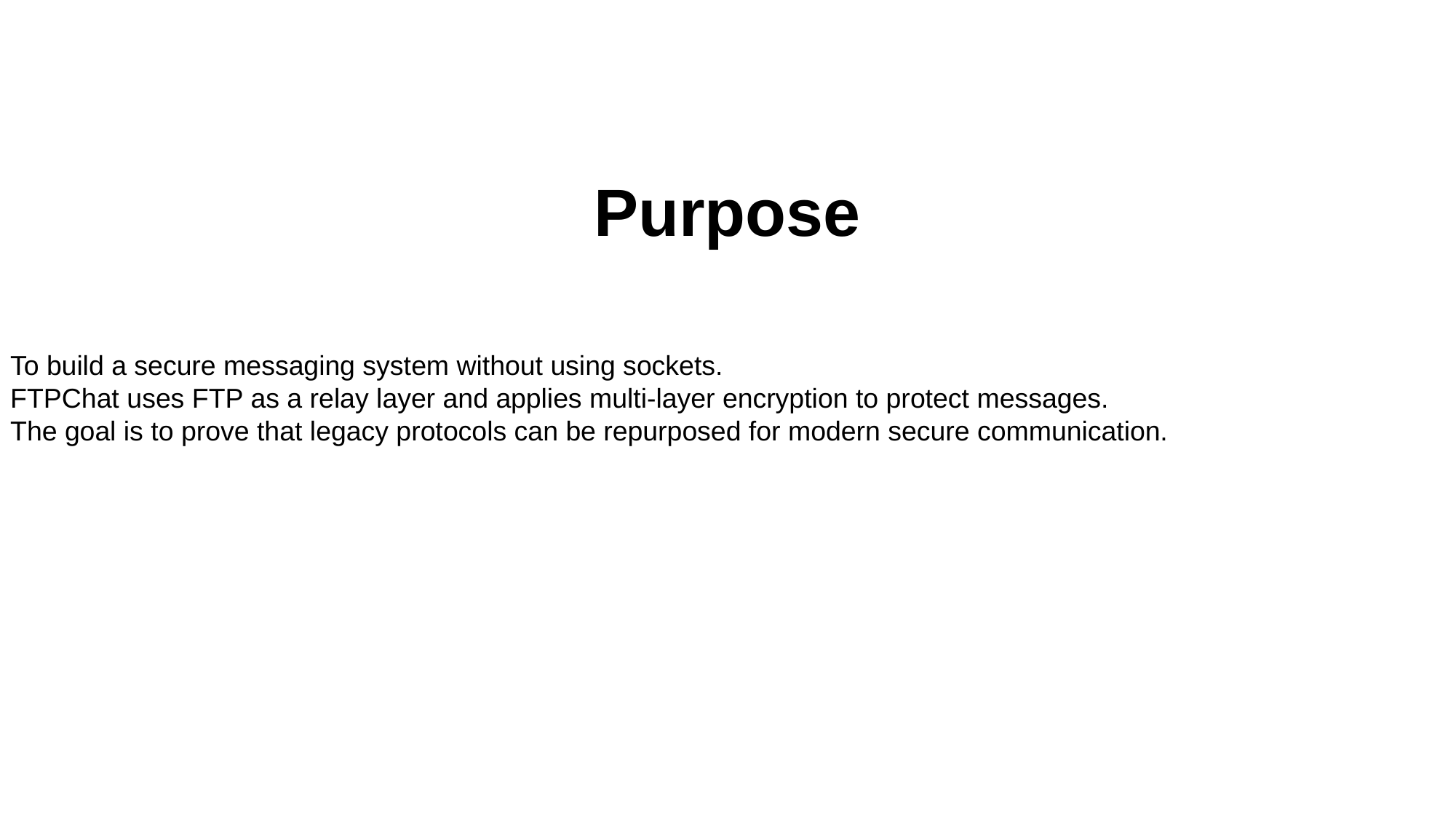

Purpose
To build a secure messaging system without using sockets.
FTPChat uses FTP as a relay layer and applies multi-layer encryption to protect messages.
The goal is to prove that legacy protocols can be repurposed for modern secure communication.